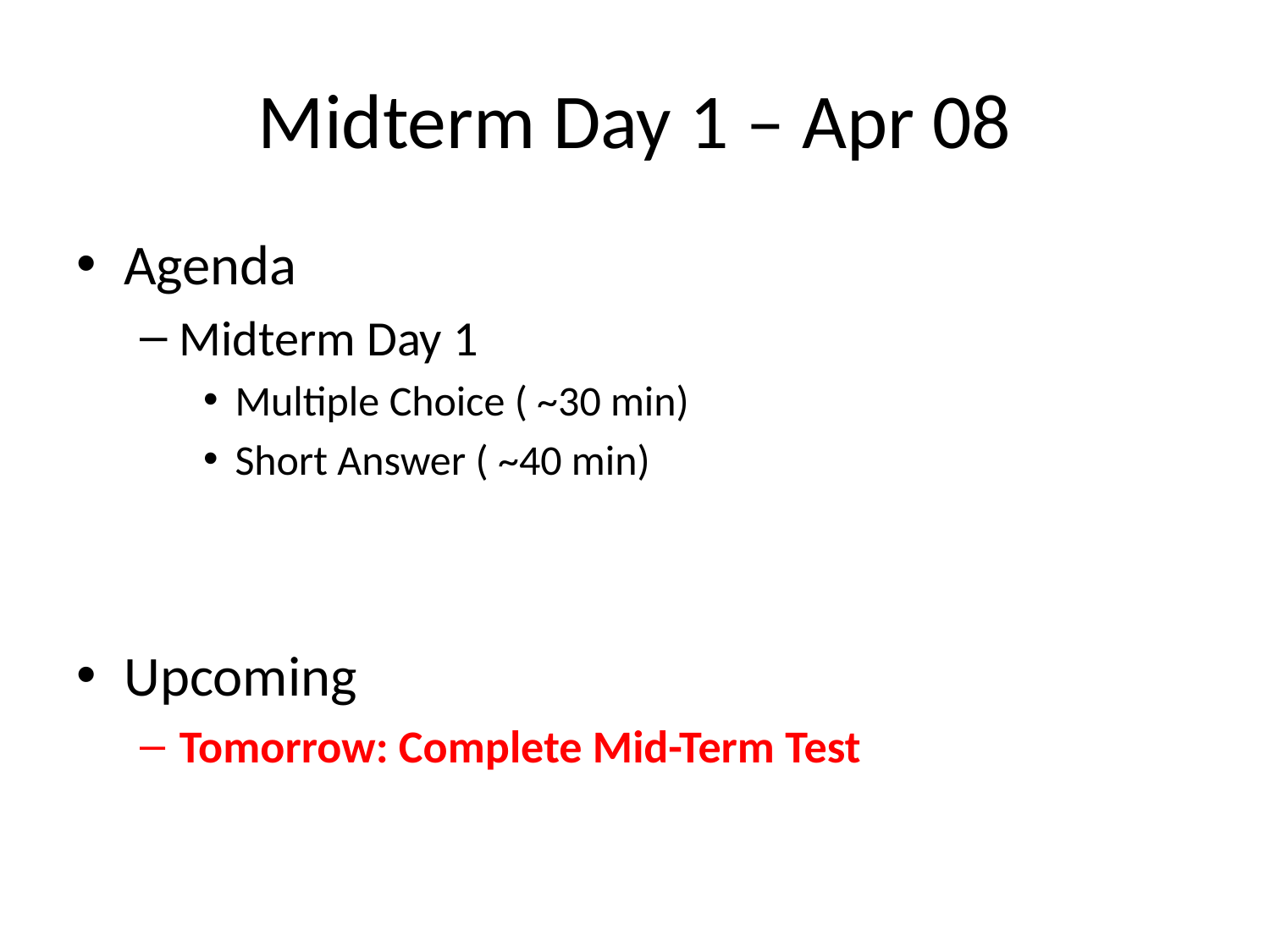

# Midterm Day 1 – Apr 08
Agenda
Midterm Day 1
Multiple Choice ( ~30 min)
Short Answer ( ~40 min)

Upcoming
Tomorrow: Complete Mid-Term Test